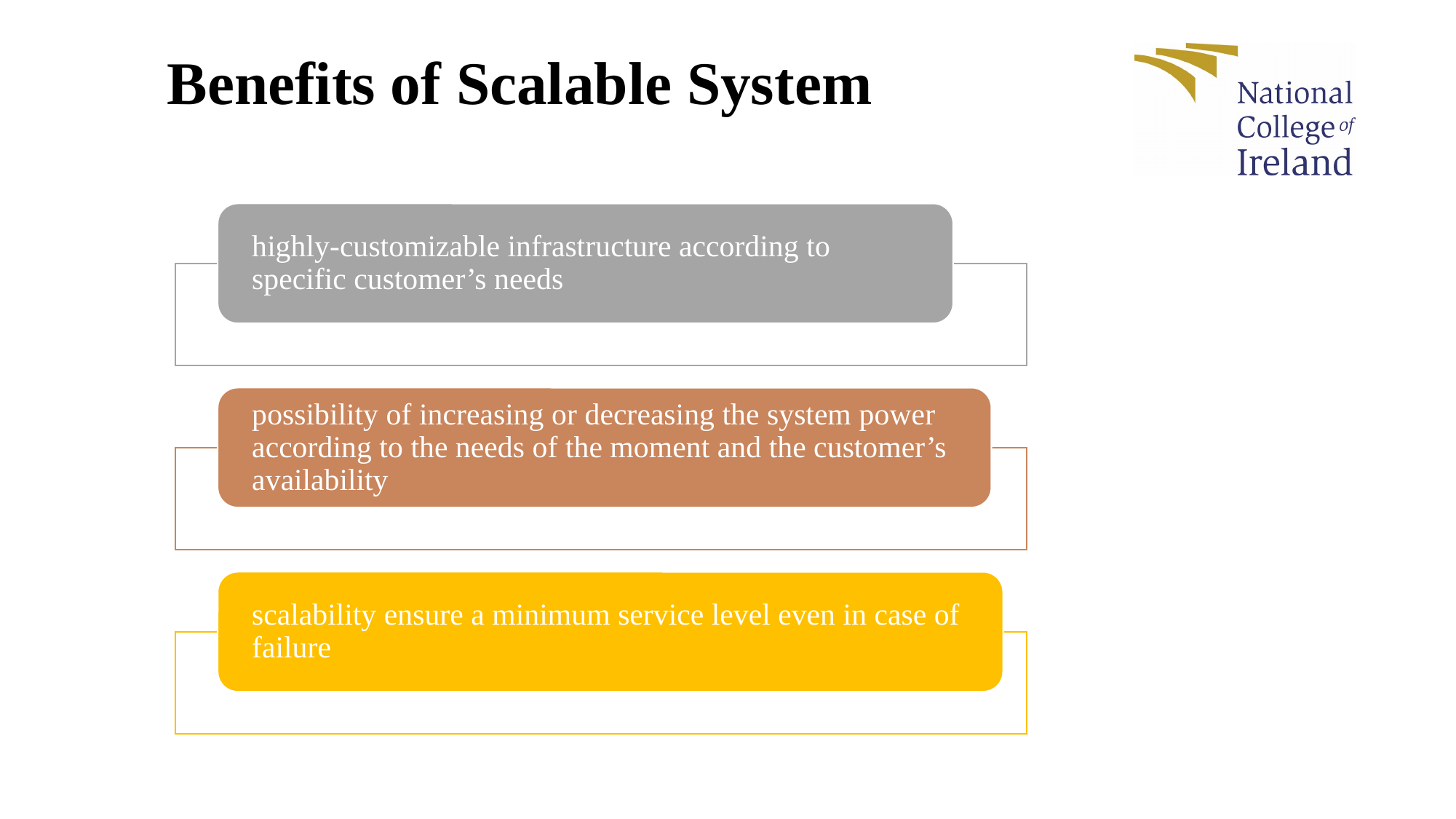

# Benefits of Scalable System
highly-customizable infrastructure according to specific customer’s needs
possibility of increasing or decreasing the system power according to the needs of the moment and the customer’s availability
scalability ensure a minimum service level even in case of failure
23-01-2023
34